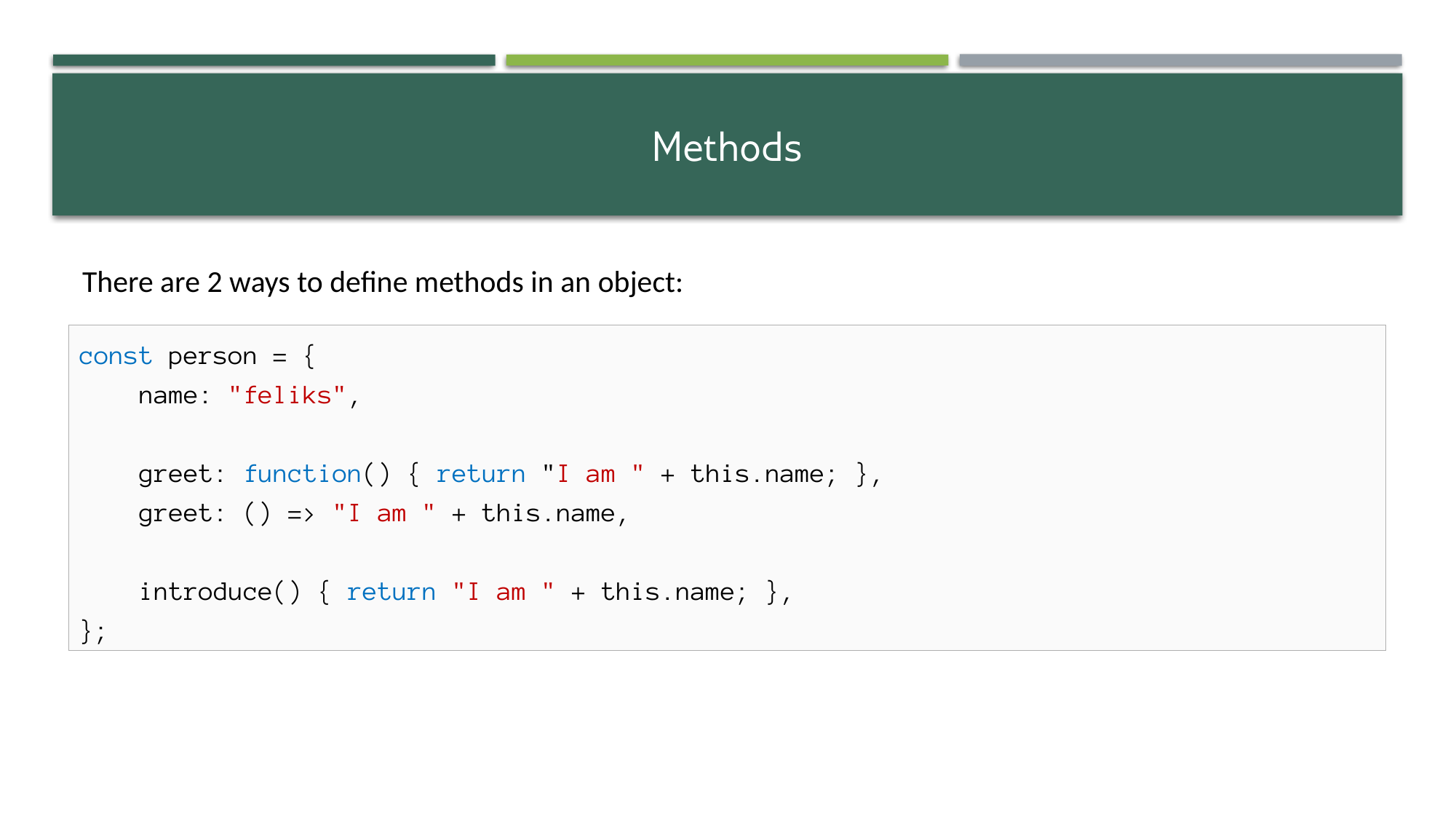

# Methods
There are 2 ways to define methods in an object:
const person = {
    name: "feliks",

    greet: function() { return "I am " + this.name; },
    greet: () => "I am " + this.name,

    introduce() { return "I am " + this.name; },
};